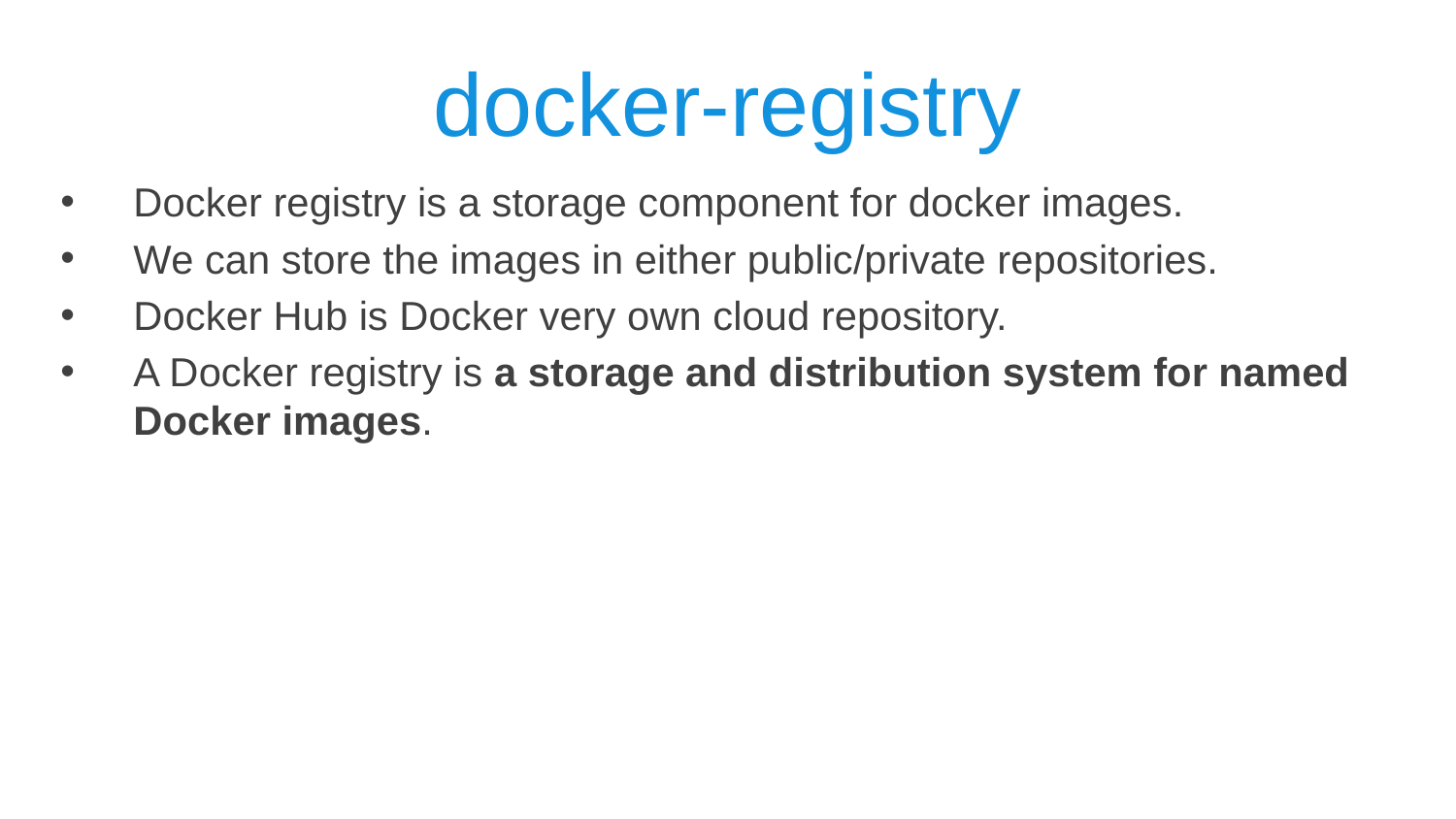

# docker-registry
Docker registry is a storage component for docker images.
We can store the images in either public/private repositories.
Docker Hub is Docker very own cloud repository.
A Docker registry is a storage and distribution system for named Docker images.